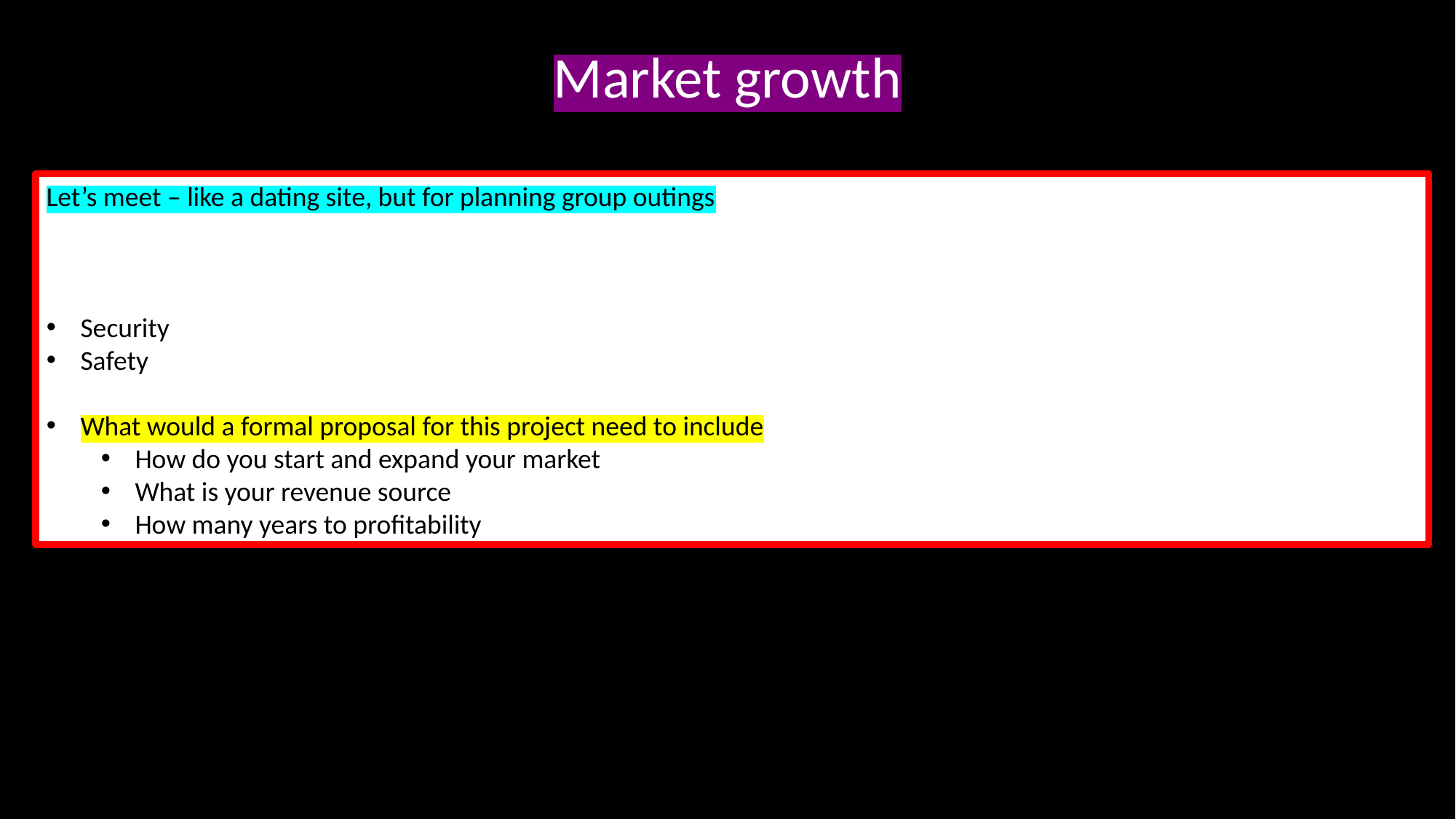

# Market growth
Let’s meet – like a dating site, but for planning group outings

Security
Safety

What would a formal proposal for this project need to include
How do you start and expand your market
What is your revenue source
How many years to profitability